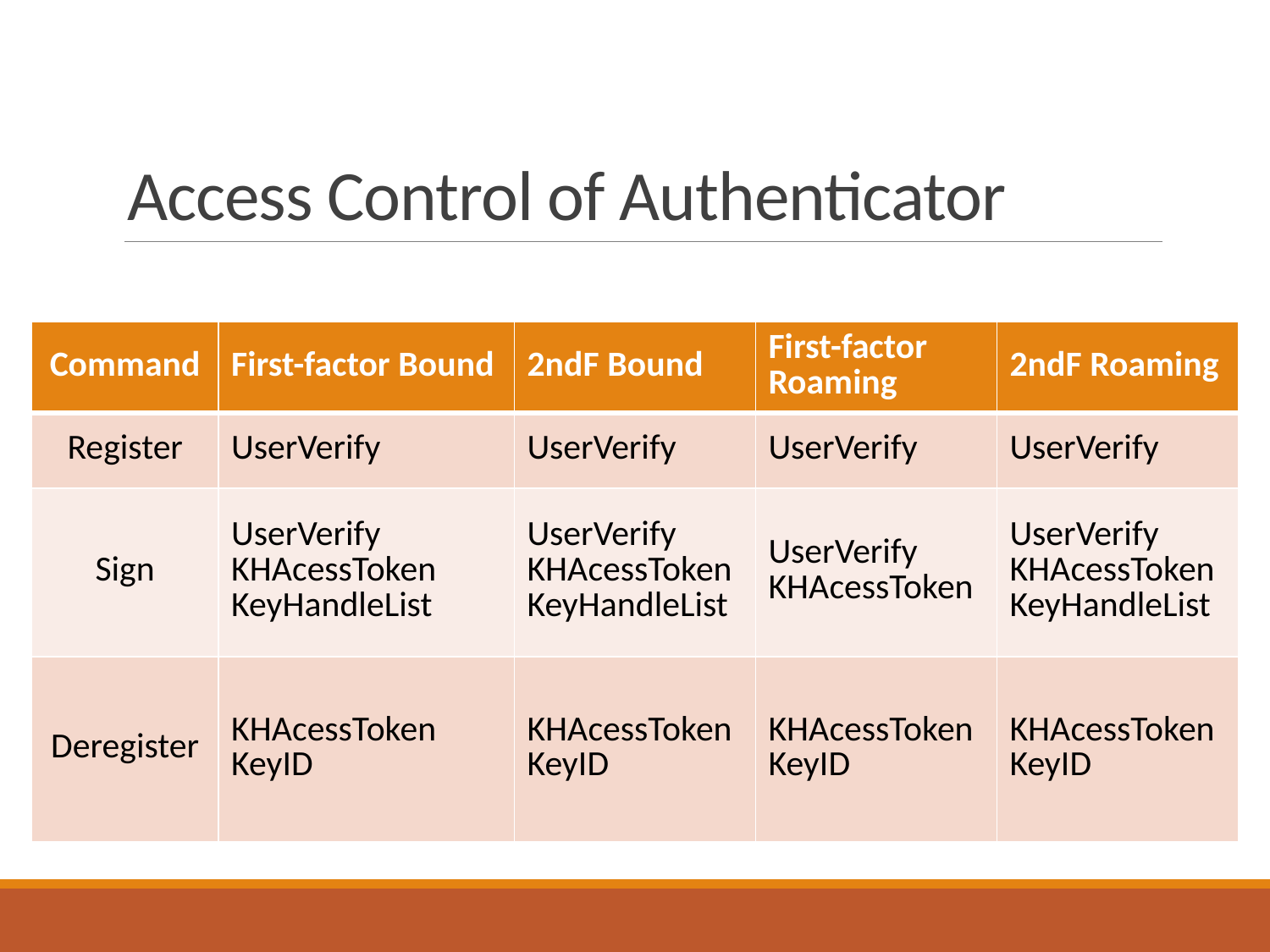

# Access Control of Authenticator
| Command | First-factor Bound | 2ndF Bound | First-factor Roaming | 2ndF Roaming |
| --- | --- | --- | --- | --- |
| Register | UserVerify | UserVerify | UserVerify | UserVerify |
| Sign | UserVerify KHAcessToken KeyHandleList | UserVerify KHAcessToken KeyHandleList | UserVerify KHAcessToken | UserVerify KHAcessToken KeyHandleList |
| Deregister | KHAcessToken KeyID | KHAcessToken KeyID | KHAcessToken KeyID | KHAcessToken KeyID |